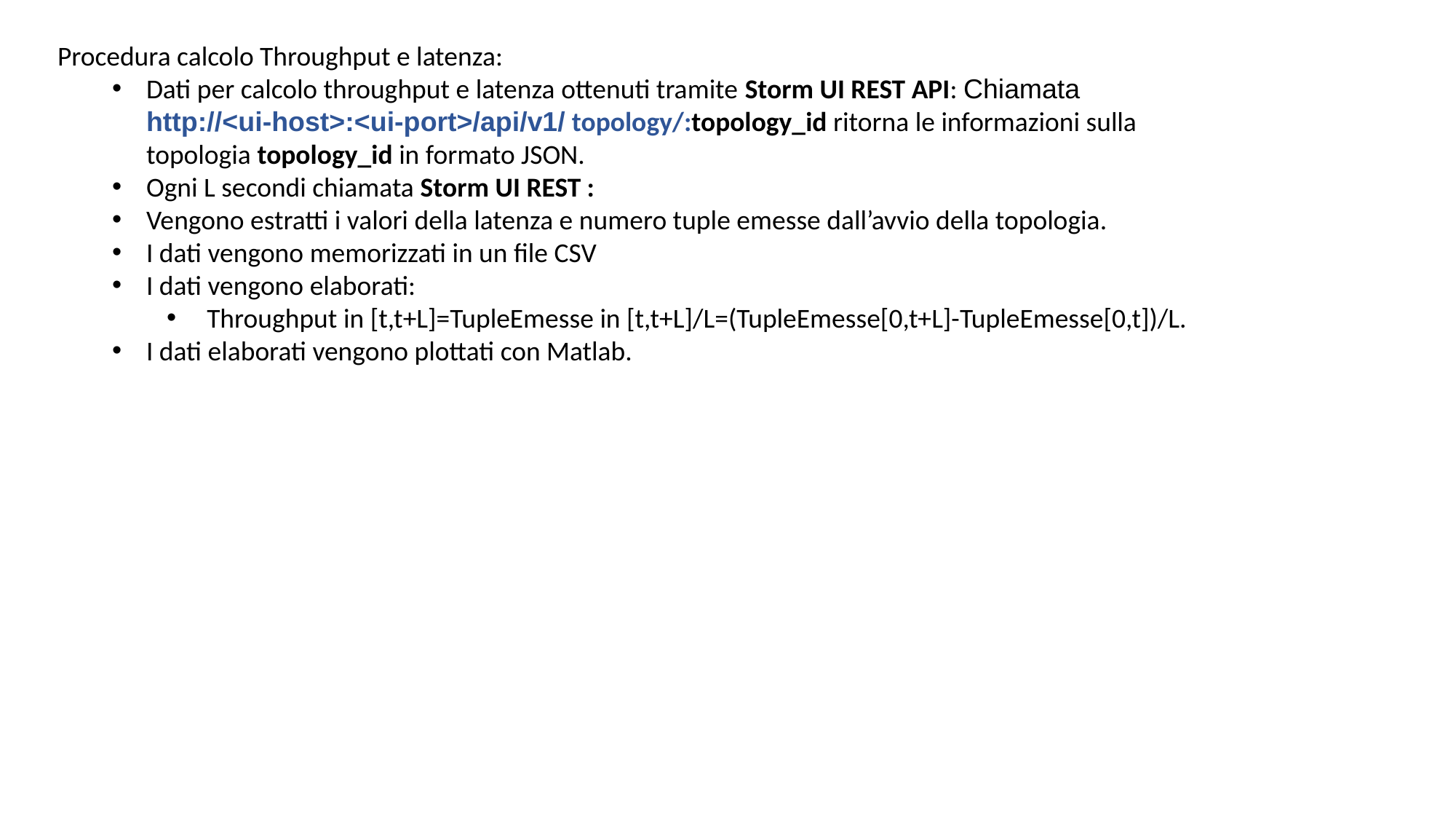

Procedura calcolo Throughput e latenza:
Dati per calcolo throughput e latenza ottenuti tramite Storm UI REST API: Chiamata http://<ui-host>:<ui-port>/api/v1/ topology/:topology_id ritorna le informazioni sulla topologia topology_id in formato JSON.
Ogni L secondi chiamata Storm UI REST :
Vengono estratti i valori della latenza e numero tuple emesse dall’avvio della topologia.
I dati vengono memorizzati in un file CSV
I dati vengono elaborati:
 Throughput in [t,t+L]=TupleEmesse in [t,t+L]/L=(TupleEmesse[0,t+L]-TupleEmesse[0,t])/L.
I dati elaborati vengono plottati con Matlab.